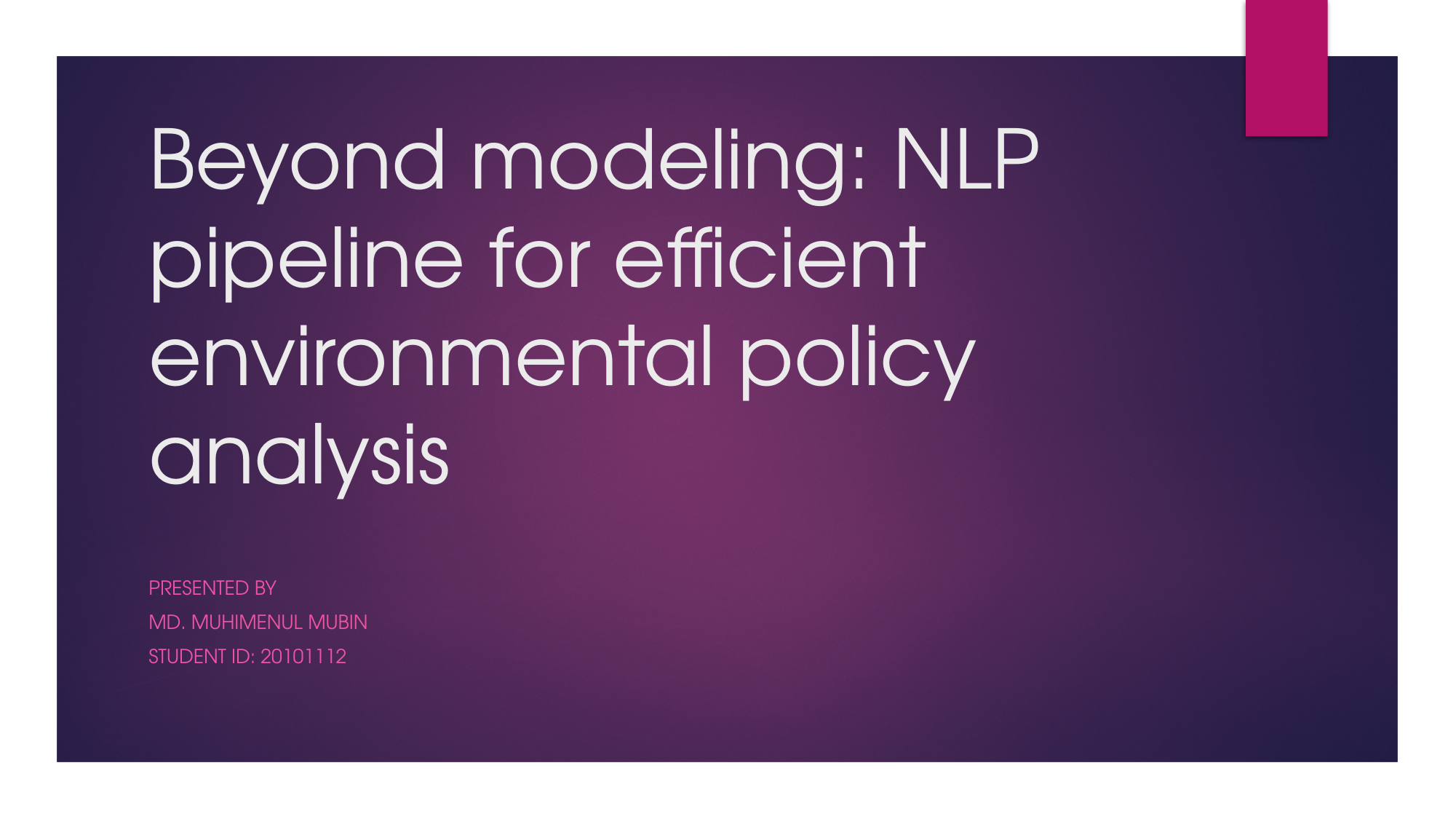

# Beyond modeling: NLP pipeline for efficient environmental policy analysis
Presented by
Md. Muhimenul Mubin
Student id: 20101112